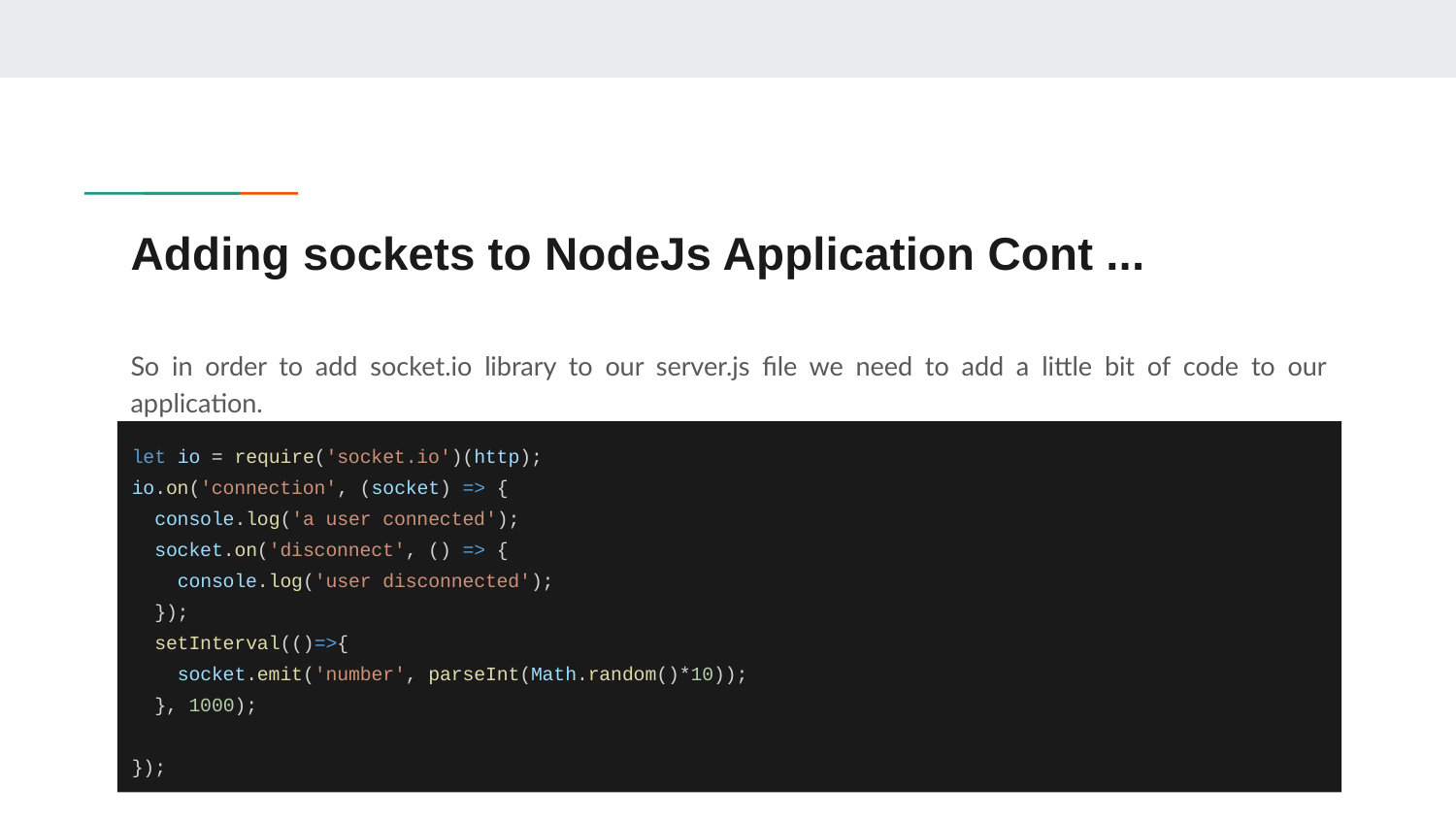

# Adding sockets to NodeJs Application Cont ...
So in order to add socket.io library to our server.js file we need to add a little bit of code to our application.

$ git clone <link to repo
let io = require('socket.io')(http);
io.on('connection', (socket) => {
  console.log('a user connected');
  socket.on('disconnect', () => {
    console.log('user disconnected');
  });
  setInterval(()=>{
    socket.emit('number', parseInt(Math.random()*10));
  }, 1000);

});